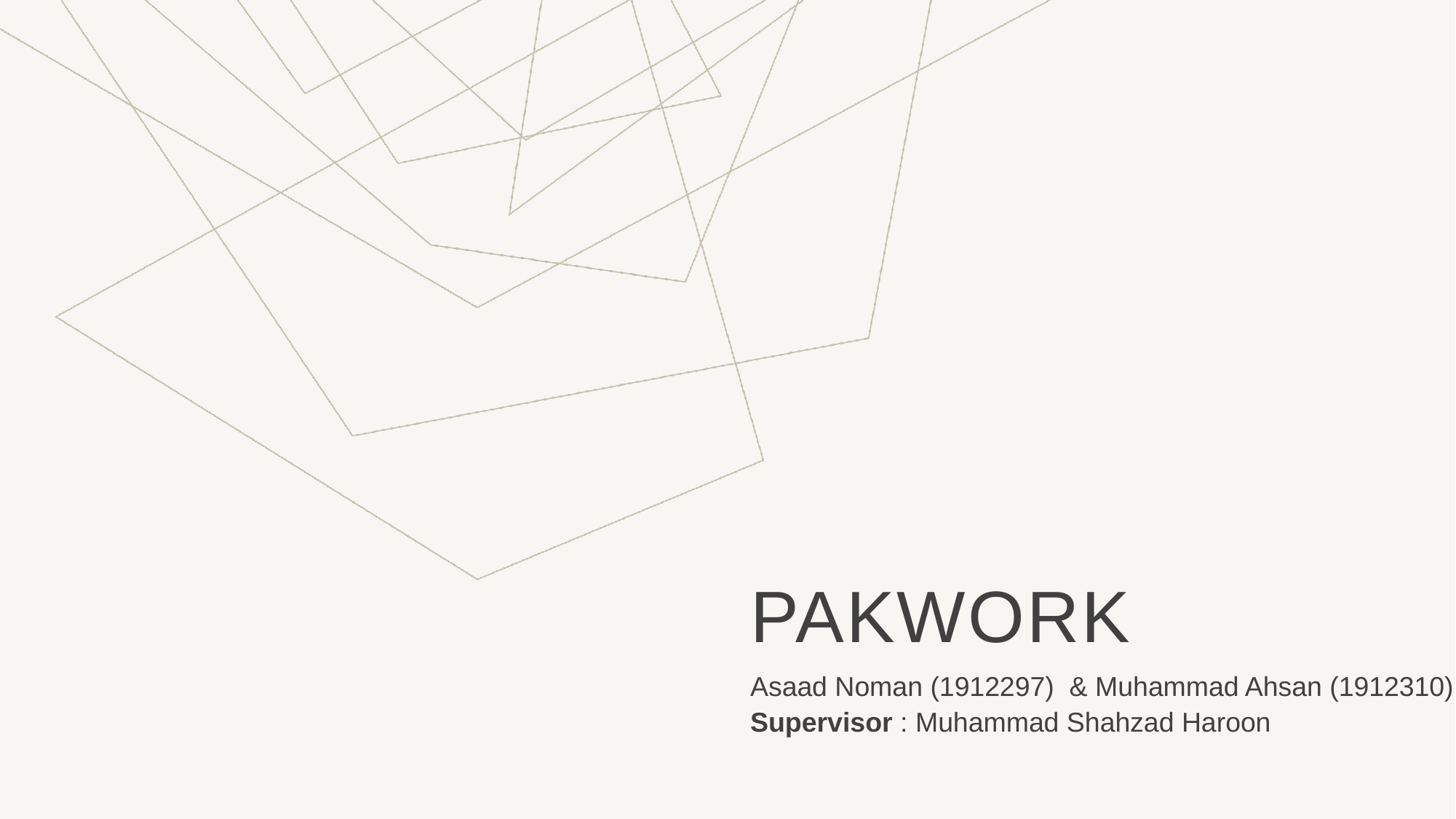

# PakWork
Asaad Noman (1912297)  & Muhammad Ahsan (1912310)
Supervisor : Muhammad Shahzad Haroon